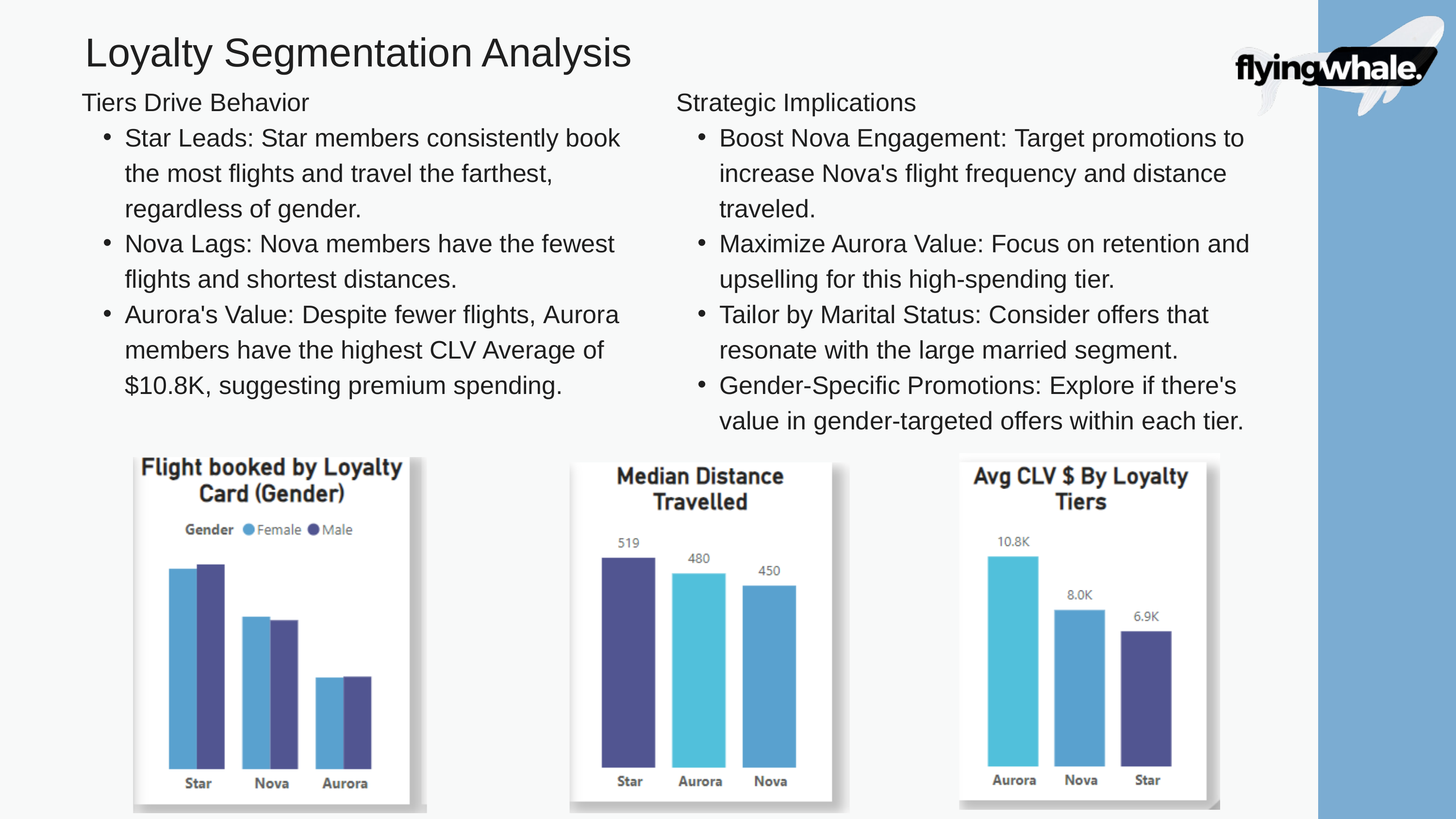

Loyalty Segmentation Analysis
Tiers Drive Behavior
Star Leads: Star members consistently book the most flights and travel the farthest, regardless of gender.
Nova Lags: Nova members have the fewest flights and shortest distances.
Aurora's Value: Despite fewer flights, Aurora members have the highest CLV Average of $10.8K, suggesting premium spending.
Strategic Implications
Boost Nova Engagement: Target promotions to increase Nova's flight frequency and distance traveled.
Maximize Aurora Value: Focus on retention and upselling for this high-spending tier.
Tailor by Marital Status: Consider offers that resonate with the large married segment.
Gender-Specific Promotions: Explore if there's value in gender-targeted offers within each tier.